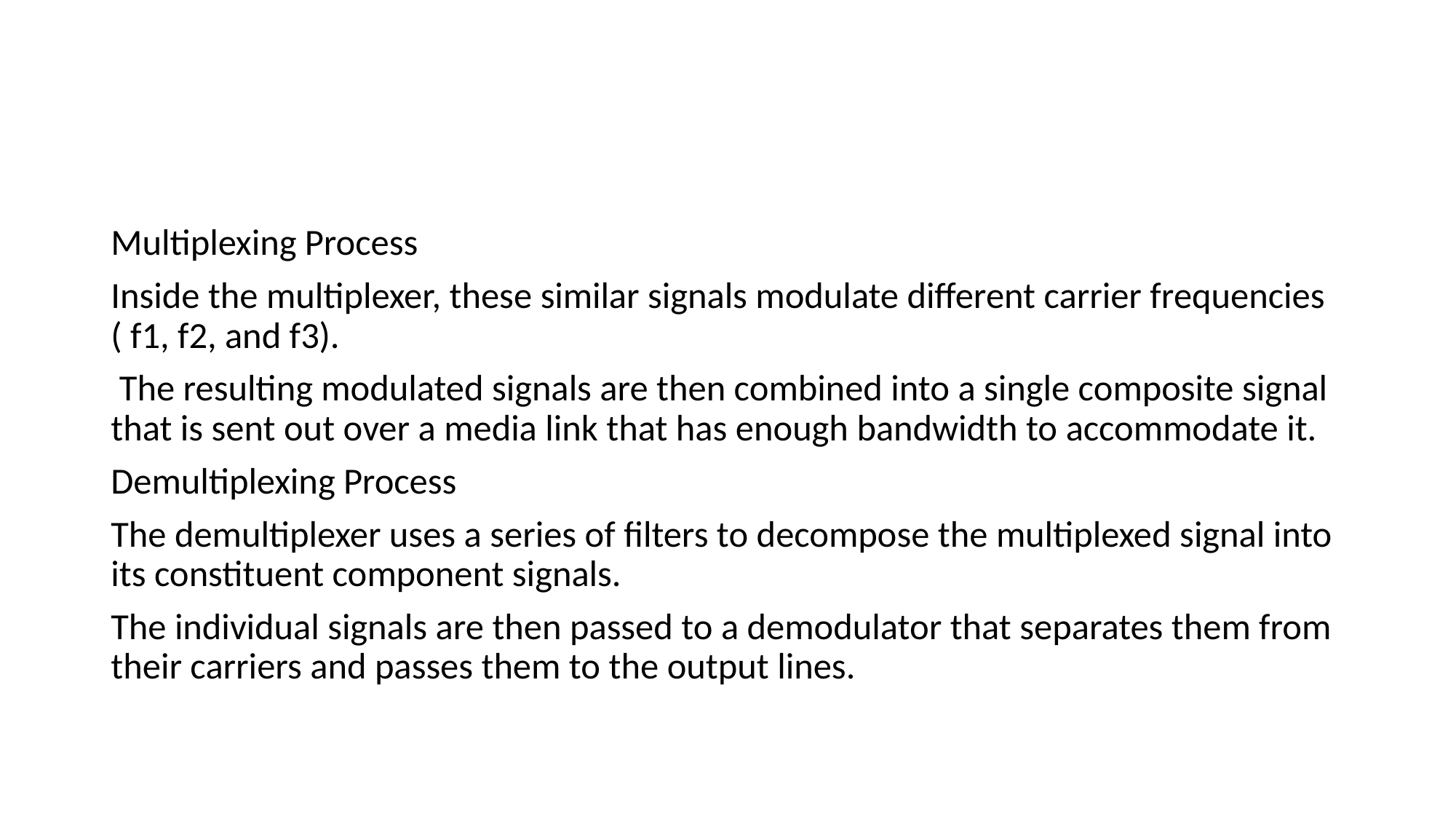

#
Multiplexing Process
Inside the multiplexer, these similar signals modulate different carrier frequencies ( f1, f2, and f3).
 The resulting modulated signals are then combined into a single composite signal that is sent out over a media link that has enough bandwidth to accommodate it.
Demultiplexing Process
The demultiplexer uses a series of filters to decompose the multiplexed signal into its constituent component signals.
The individual signals are then passed to a demodulator that separates them from their carriers and passes them to the output lines.